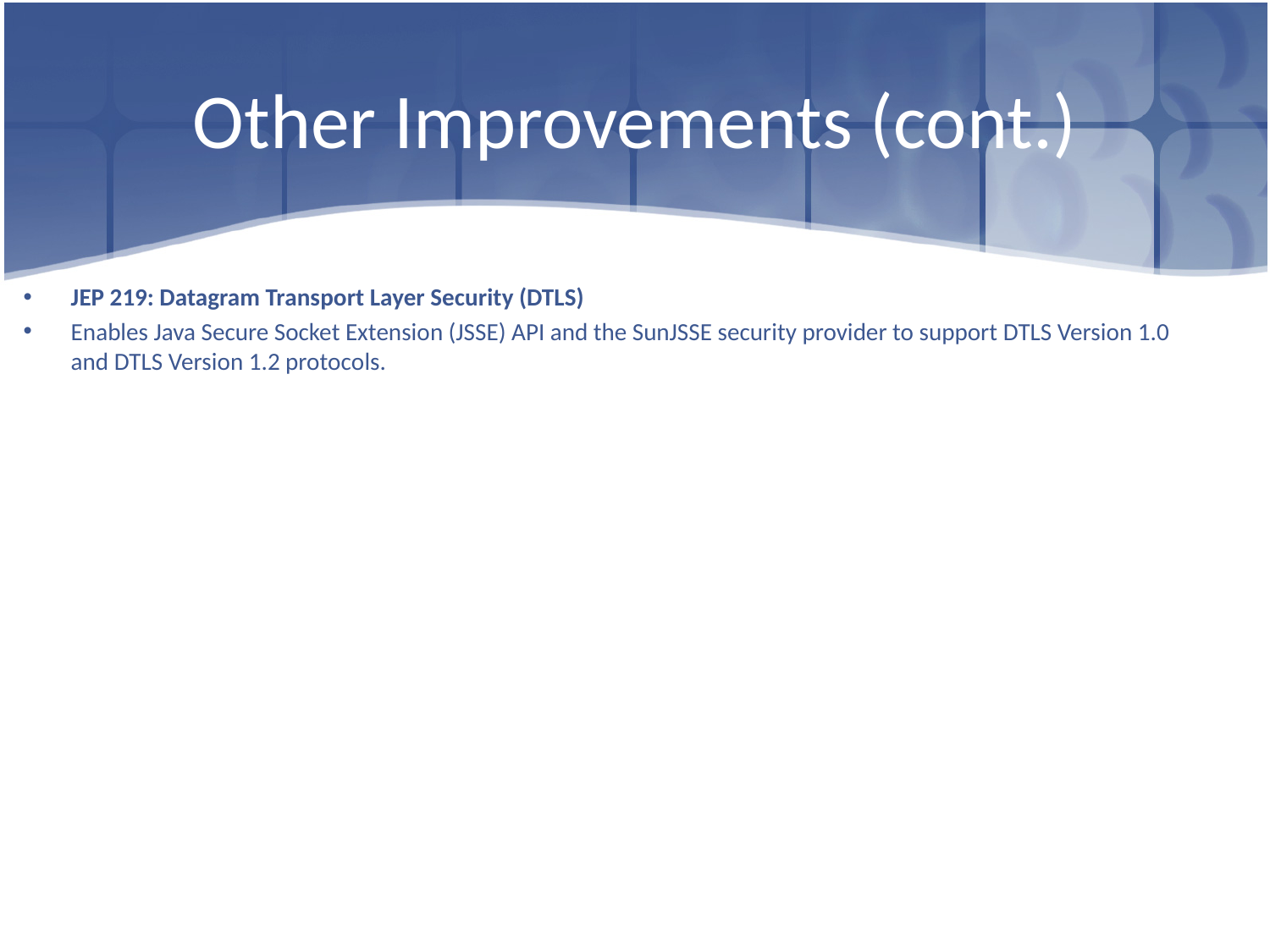

# Other Improvements (cont.)
JEP 219: Datagram Transport Layer Security (DTLS)
Enables Java Secure Socket Extension (JSSE) API and the SunJSSE security provider to support DTLS Version 1.0 and DTLS Version 1.2 protocols.